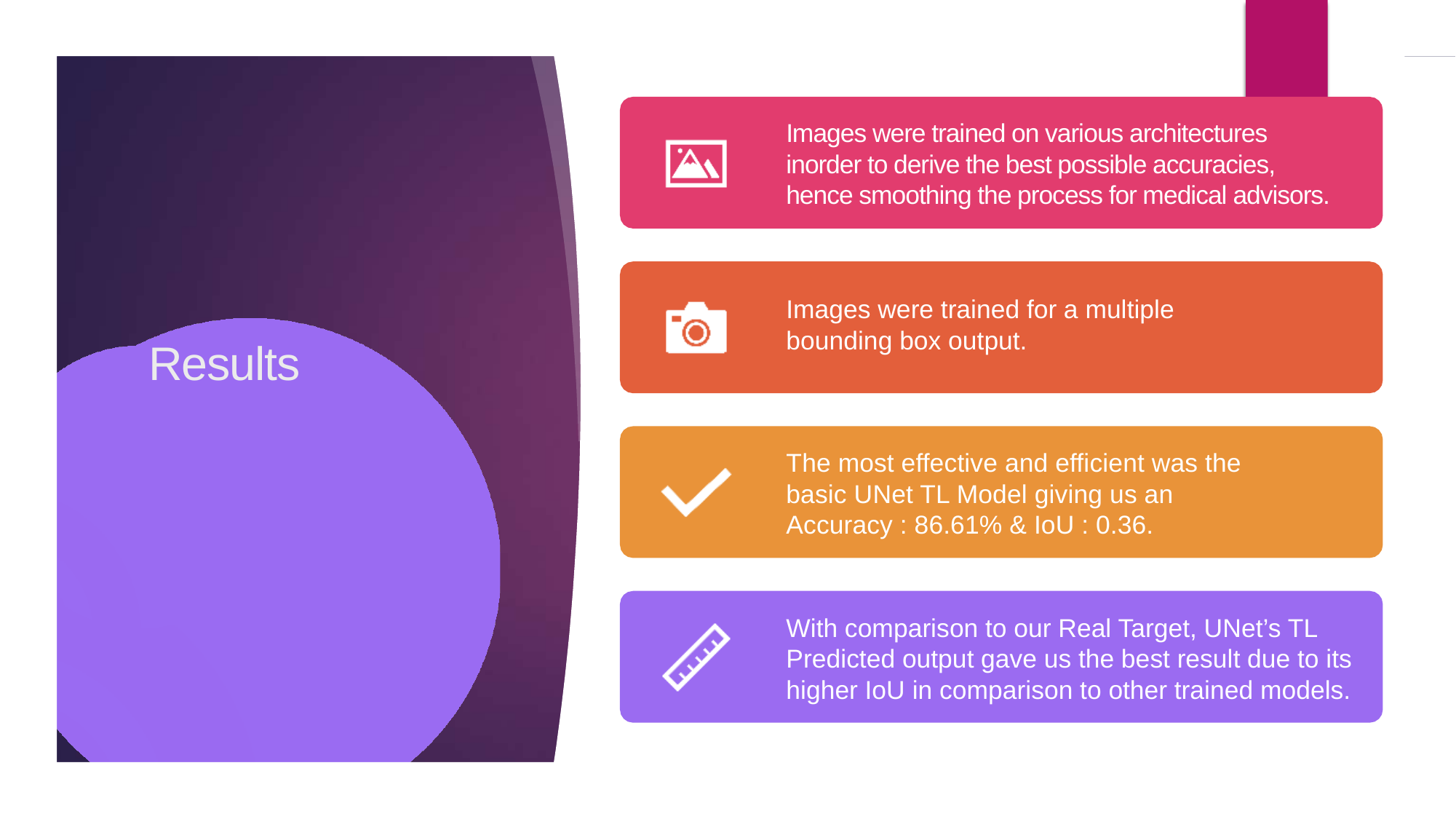

Images were trained on various architectures inorder to derive the best possible accuracies, hence smoothing the process for medical advisors.

Images were trained for a multiple bounding box output.
Results

The most effective and efficient was the basic UNet TL Model giving us an Accuracy : 86.61% & IoU : 0.36.

With comparison to our Real Target, UNet’s TL Predicted output gave us the best result due to its higher IoU in comparison to other trained models.